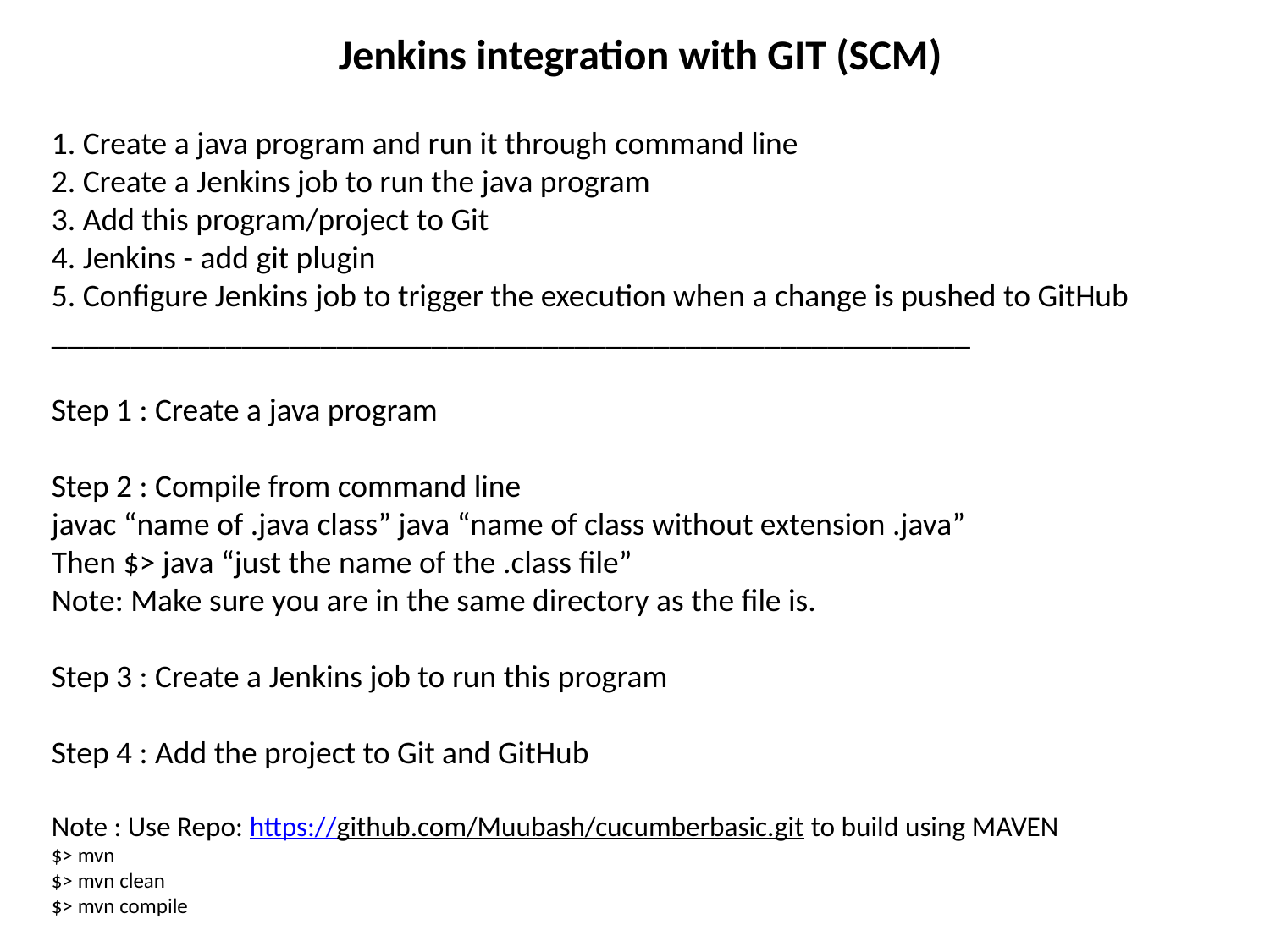

Jenkins integration with GIT (SCM)
1. Create a java program and run it through command line
2. Create a Jenkins job to run the java program
3. Add this program/project to Git
4. Jenkins - add git plugin
5. Configure Jenkins job to trigger the execution when a change is pushed to GitHub
__________________________________________________________

Step 1 : Create a java program

Step 2 : Compile from command line
javac “name of .java class” java “name of class without extension .java”
Then $> java “just the name of the .class file”
Note: Make sure you are in the same directory as the file is.

Step 3 : Create a Jenkins job to run this program

Step 4 : Add the project to Git and GitHub

Note : Use Repo: https://github.com/Muubash/cucumberbasic.git to build using MAVEN
$> mvn
$> mvn clean
$> mvn compile